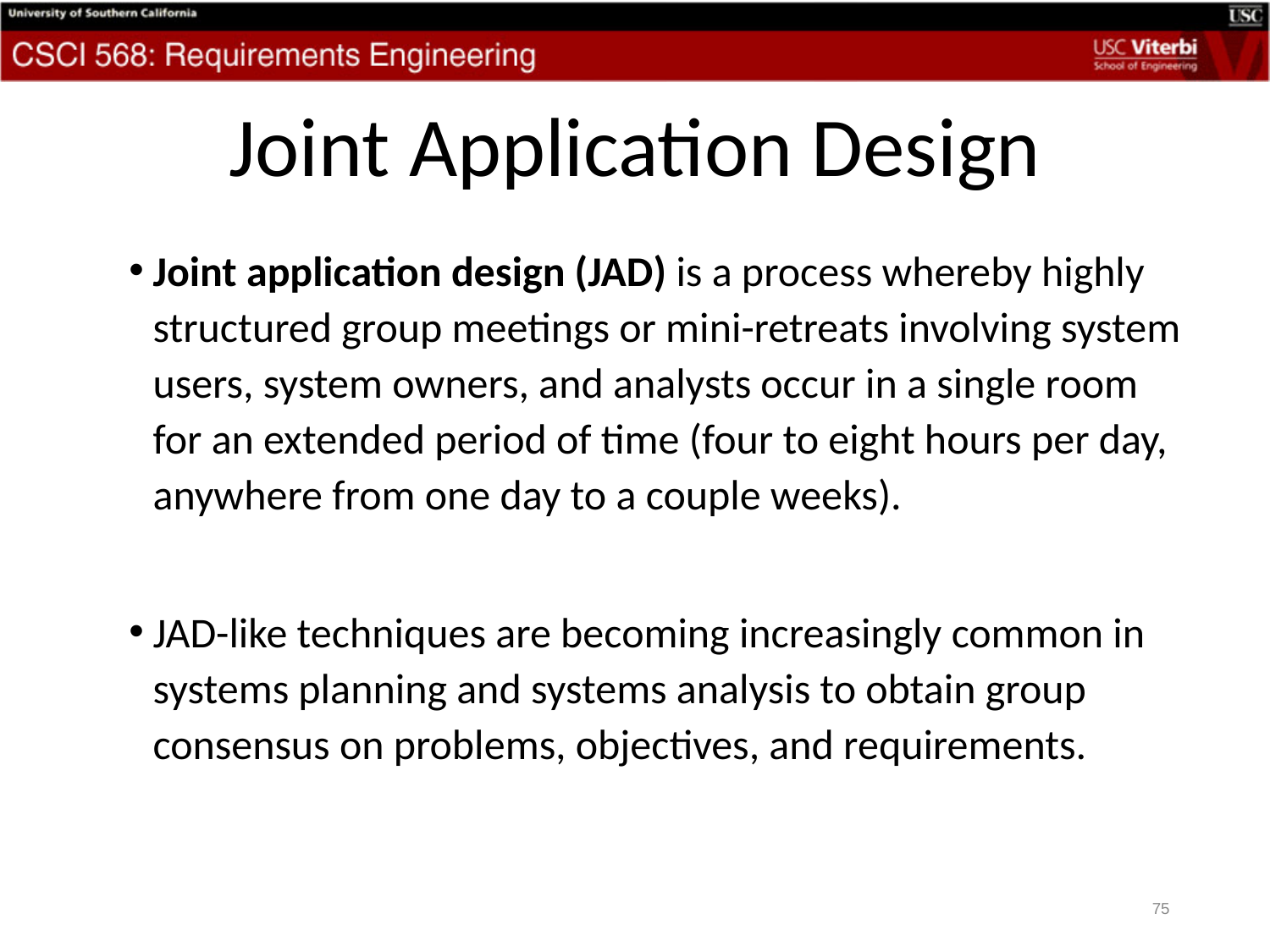

# Joint Application Design
Joint application design (JAD) is a process whereby highly structured group meetings or mini-retreats involving system users, system owners, and analysts occur in a single room for an extended period of time (four to eight hours per day, anywhere from one day to a couple weeks).

JAD-like techniques are becoming increasingly common in systems planning and systems analysis to obtain group consensus on problems, objectives, and requirements.
75